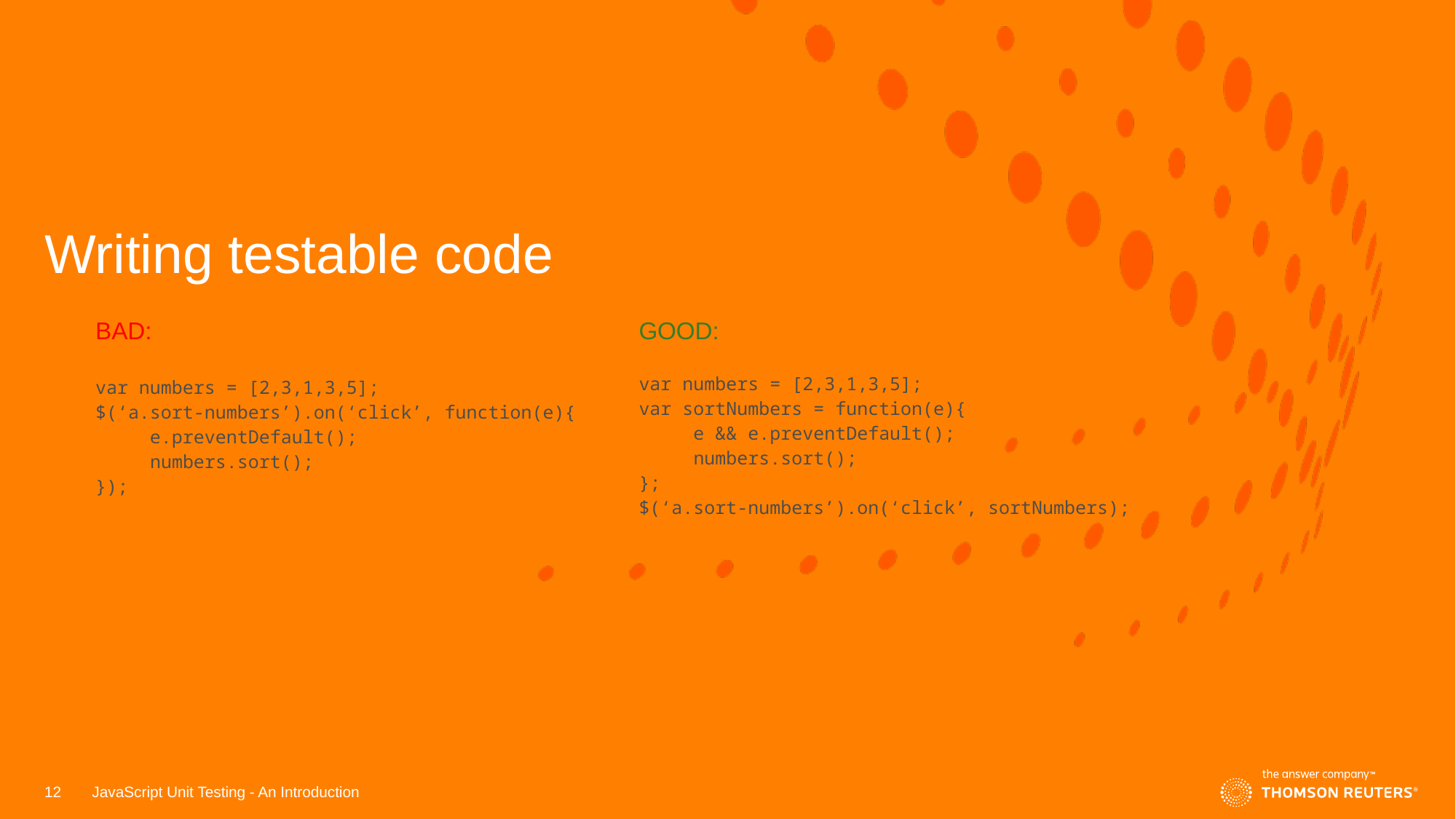

# Writing testable code
| BAD: var numbers = [2,3,1,3,5]; $(‘a.sort-numbers’).on(‘click’, function(e){ e.preventDefault(); numbers.sort(); }); | GOOD: var numbers = [2,3,1,3,5]; var sortNumbers = function(e){ e && e.preventDefault(); numbers.sort(); }; $(‘a.sort-numbers’).on(‘click’, sortNumbers); |
| --- | --- |
12
JavaScript Unit Testing - An Introduction